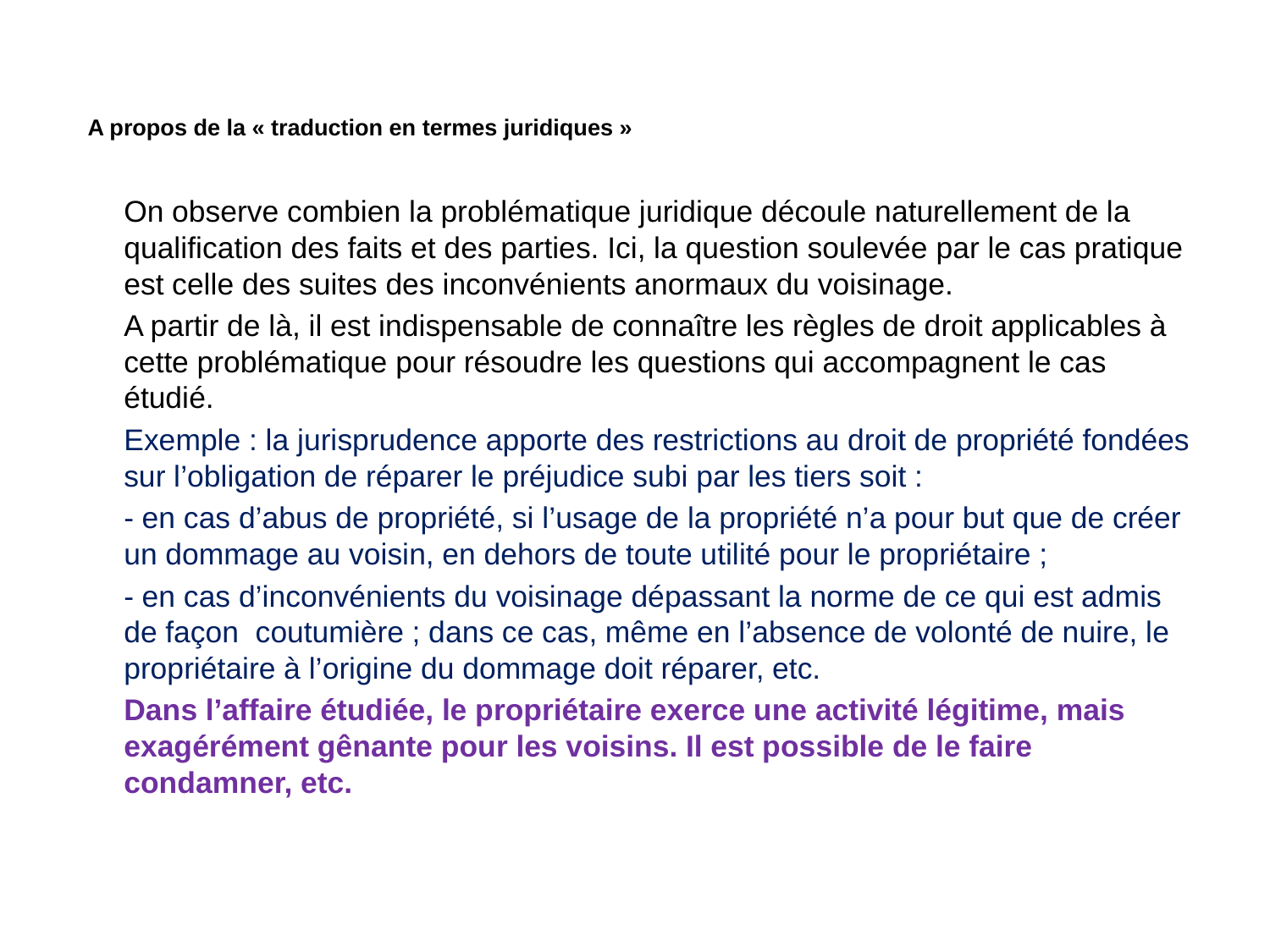

# A propos de la « traduction en termes juridiques »
	On observe combien la problématique juridique découle naturellement de la qualification des faits et des parties. Ici, la question soulevée par le cas pratique est celle des suites des inconvénients anormaux du voisinage.
	A partir de là, il est indispensable de connaître les règles de droit applicables à cette problématique pour résoudre les questions qui accompagnent le cas étudié.
	Exemple : la jurisprudence apporte des restrictions au droit de propriété fondées sur l’obligation de réparer le préjudice subi par les tiers soit :
	- en cas d’abus de propriété, si l’usage de la propriété n’a pour but que de créer un dommage au voisin, en dehors de toute utilité pour le propriétaire ;
	- en cas d’inconvénients du voisinage dépassant la norme de ce qui est admis de façon  coutumière ; dans ce cas, même en l’absence de volonté de nuire, le propriétaire à l’origine du dommage doit réparer, etc.
	Dans l’affaire étudiée, le propriétaire exerce une activité légitime, mais exagérément gênante pour les voisins. Il est possible de le faire condamner, etc.